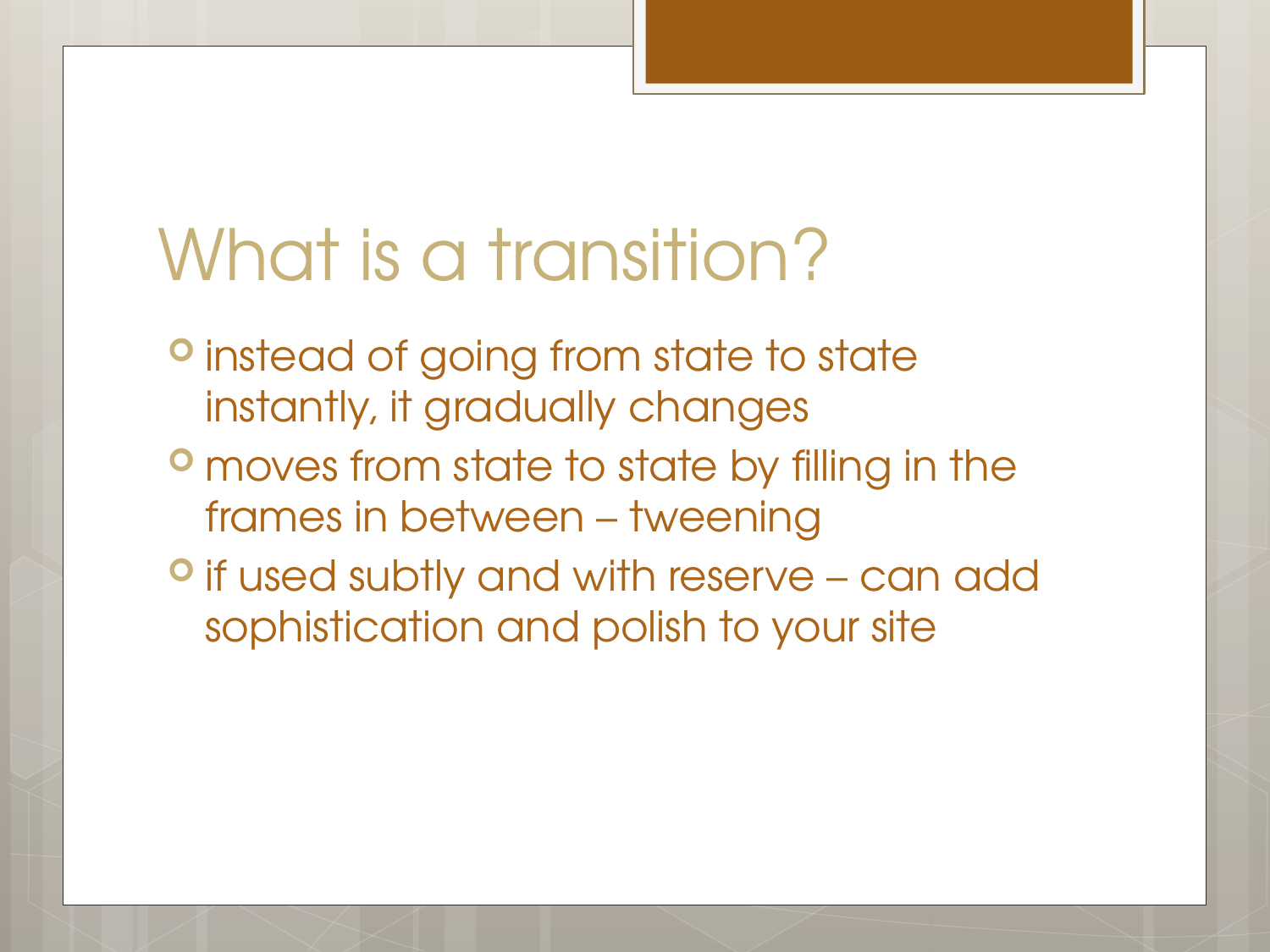

# What is a transition?
instead of going from state to state instantly, it gradually changes
moves from state to state by filling in the frames in between – tweening
if used subtly and with reserve – can add sophistication and polish to your site